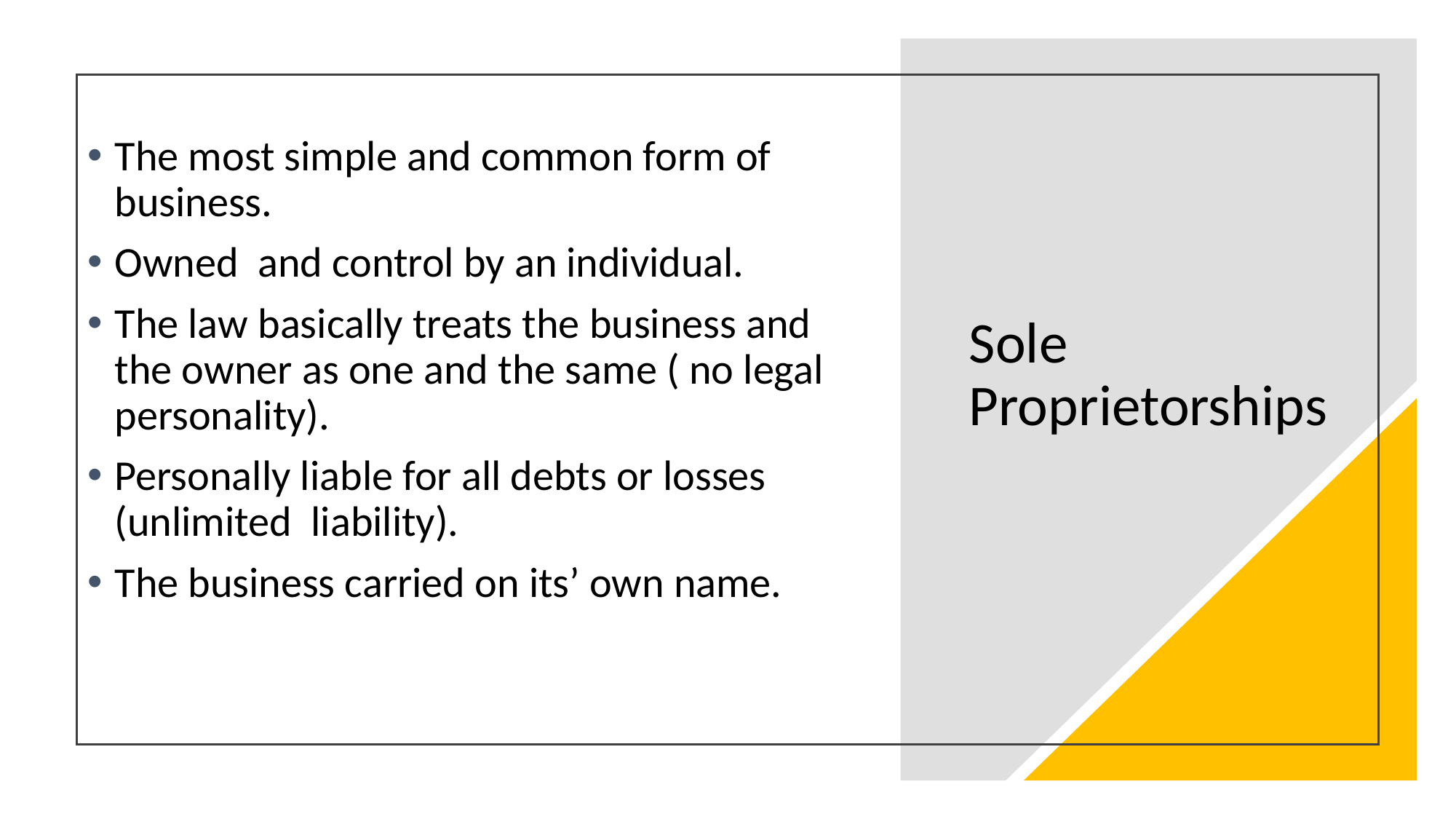

The most simple and common form of business.
Owned  and control by an individual.
The law basically treats the business and the owner as one and the same ( no legal personality).
Personally liable for all debts or losses (unlimited  liability).
The business carried on its’ own name.

# Sole Proprietorships